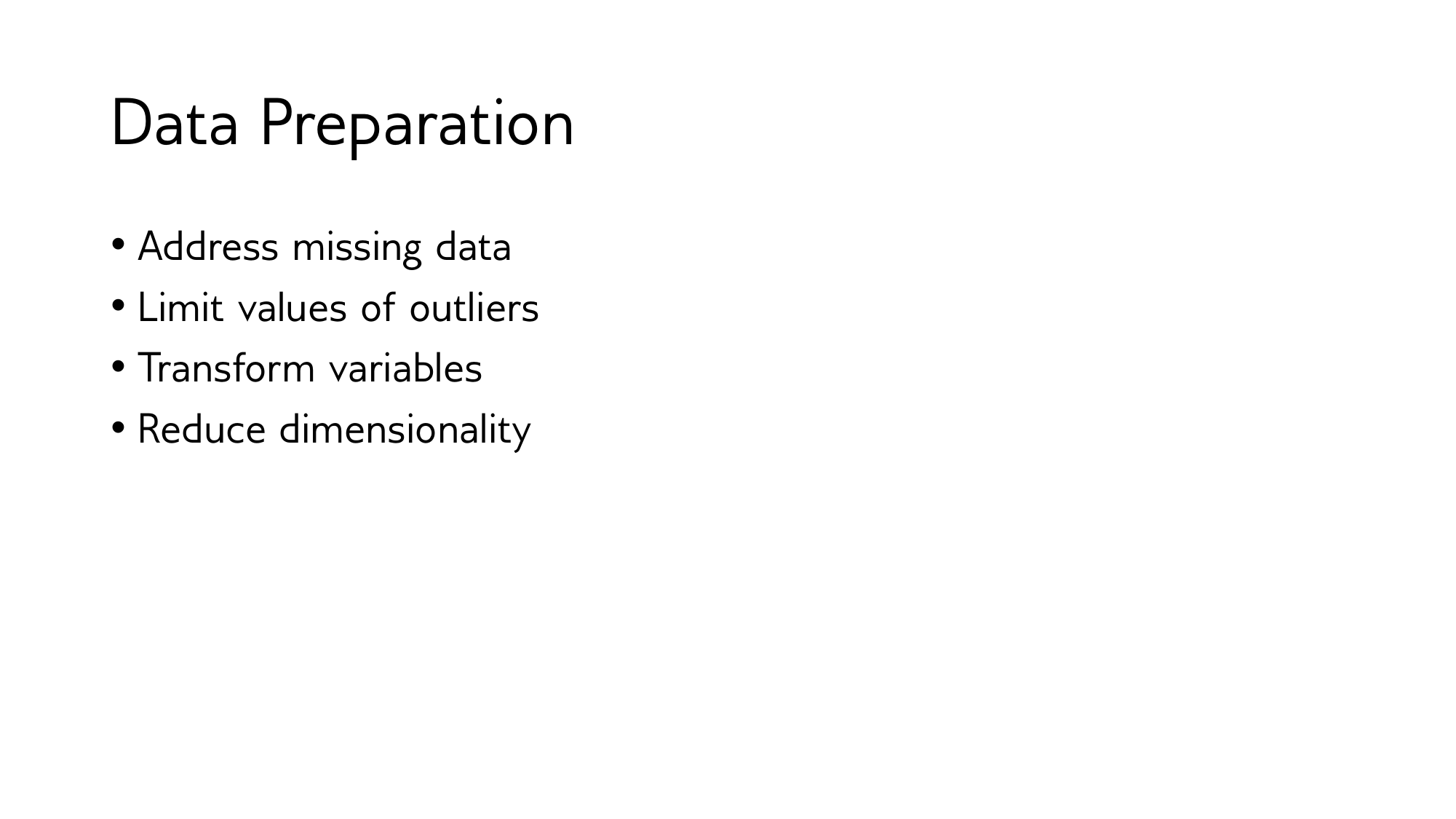

# Data Preparation
Address missing data
Limit values of outliers
Transform variables
Reduce dimensionality